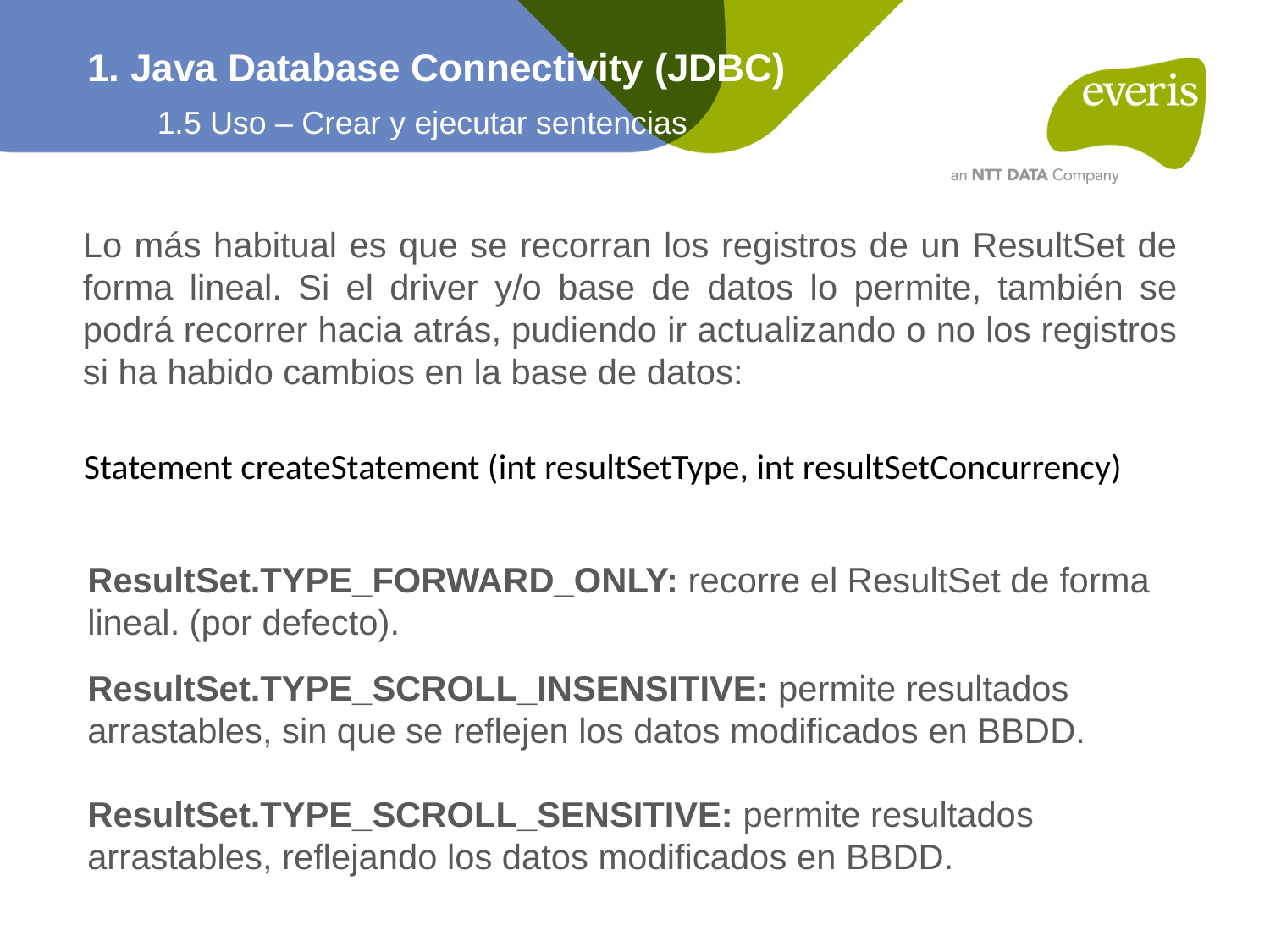

1. Java Database Connectivity (JDBC)

1.5 Uso – Crear y ejecutar sentencias
Lo más habitual es que se recorran los registros de un ResultSet de forma lineal. Si el driver y/o base de datos lo permite, también se podrá recorrer hacia atrás, pudiendo ir actualizando o no los registros si ha habido cambios en la base de datos:
Statement createStatement (int resultSetType, int resultSetConcurrency)
ResultSet.TYPE_FORWARD_ONLY: recorre el ResultSet de forma lineal. (por defecto).
ResultSet.TYPE_SCROLL_INSENSITIVE: permite resultados arrastables, sin que se reflejen los datos modificados en BBDD.
ResultSet.TYPE_SCROLL_SENSITIVE: permite resultados arrastables, reflejando los datos modificados en BBDD.